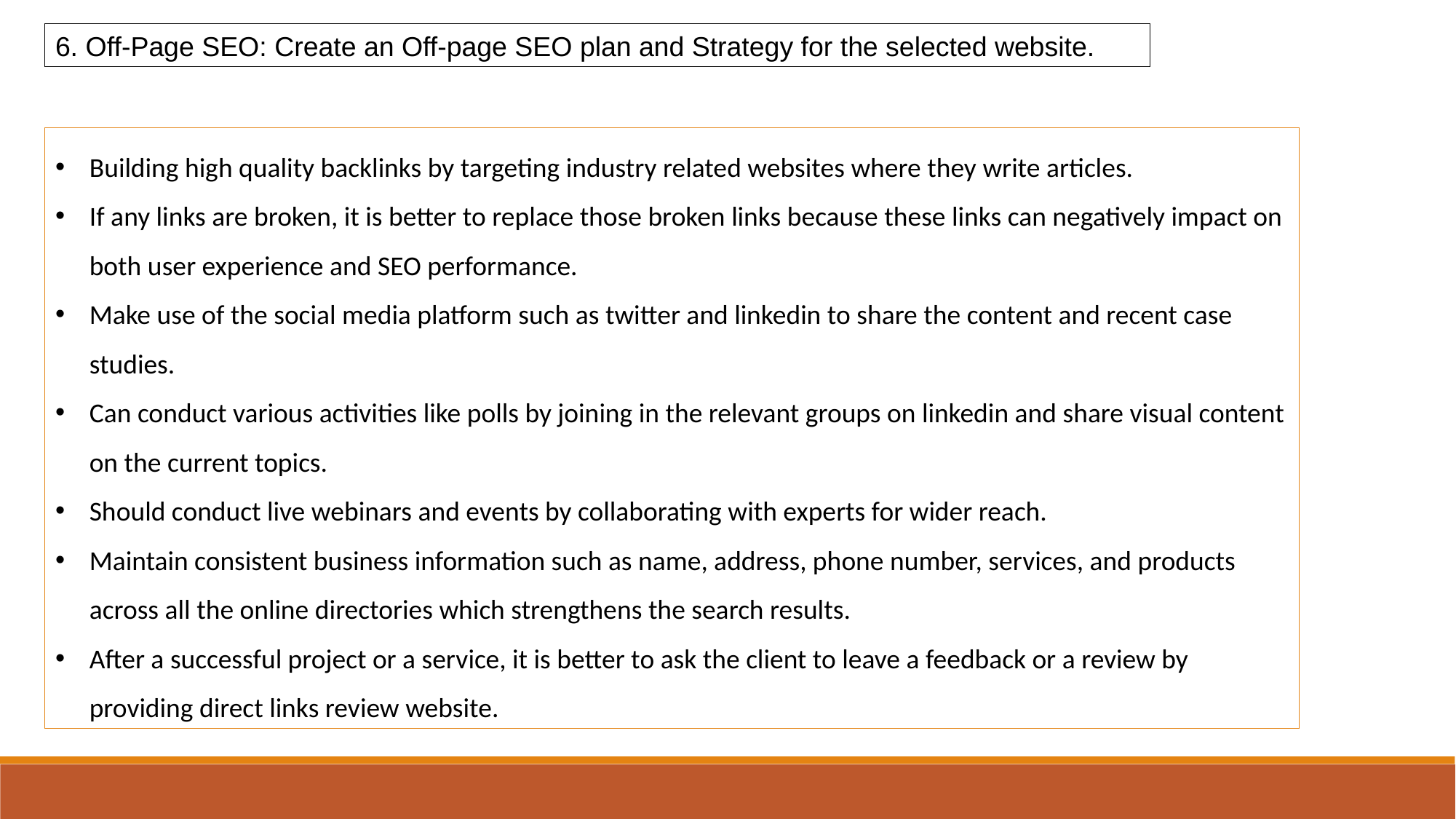

6. Off-Page SEO: Create an Off-page SEO plan and Strategy for the selected website.
Building high quality backlinks by targeting industry related websites where they write articles.
If any links are broken, it is better to replace those broken links because these links can negatively impact on both user experience and SEO performance.
Make use of the social media platform such as twitter and linkedin to share the content and recent case studies.
Can conduct various activities like polls by joining in the relevant groups on linkedin and share visual content on the current topics.
Should conduct live webinars and events by collaborating with experts for wider reach.
Maintain consistent business information such as name, address, phone number, services, and products across all the online directories which strengthens the search results.
After a successful project or a service, it is better to ask the client to leave a feedback or a review by providing direct links review website.